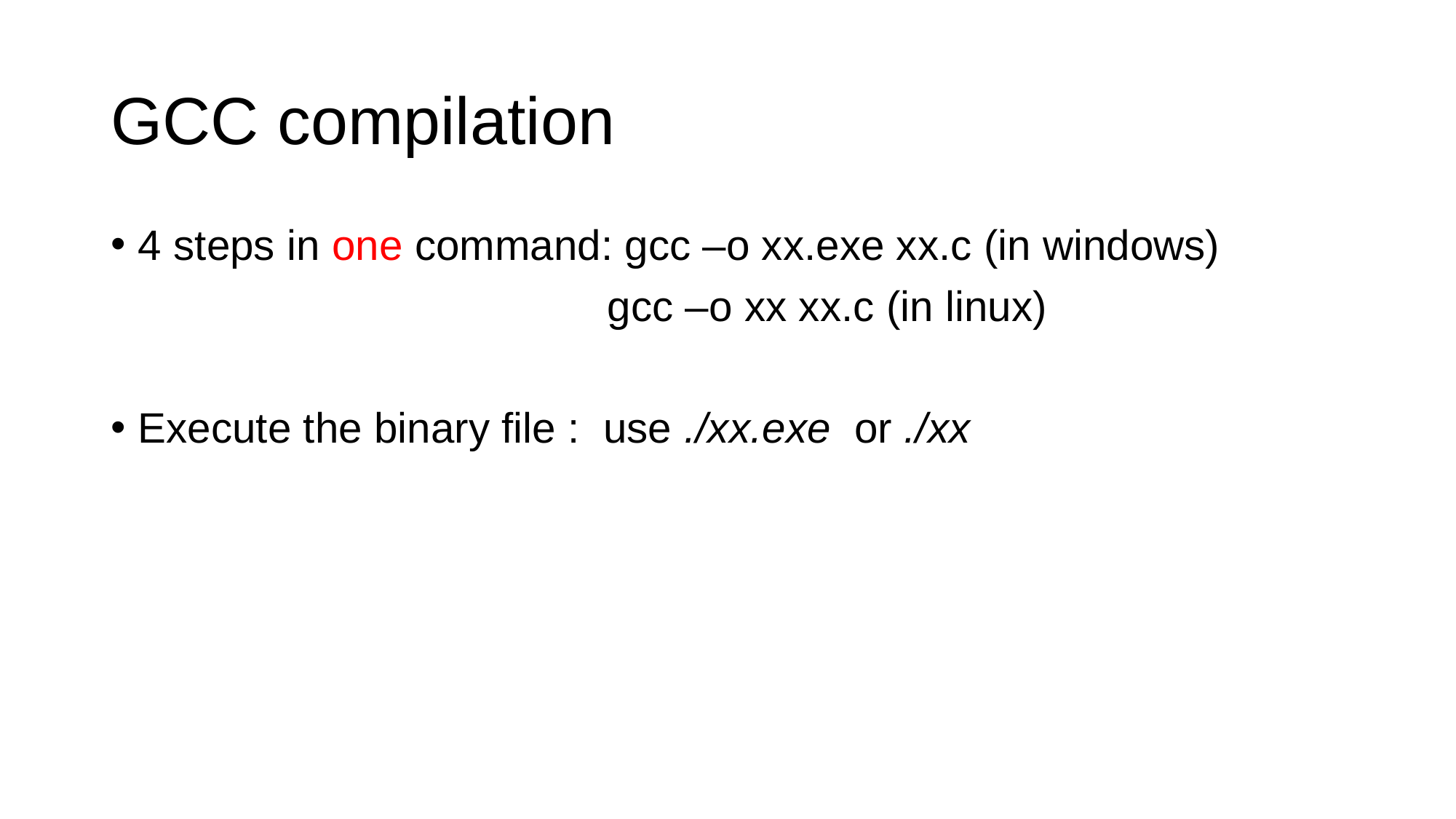

# GCC compilation
4 steps in one command: gcc –o xx.exe xx.c (in windows)
                                          gcc –o xx xx.c (in linux)

Execute the binary file :  use ./xx.exe  or ./xx